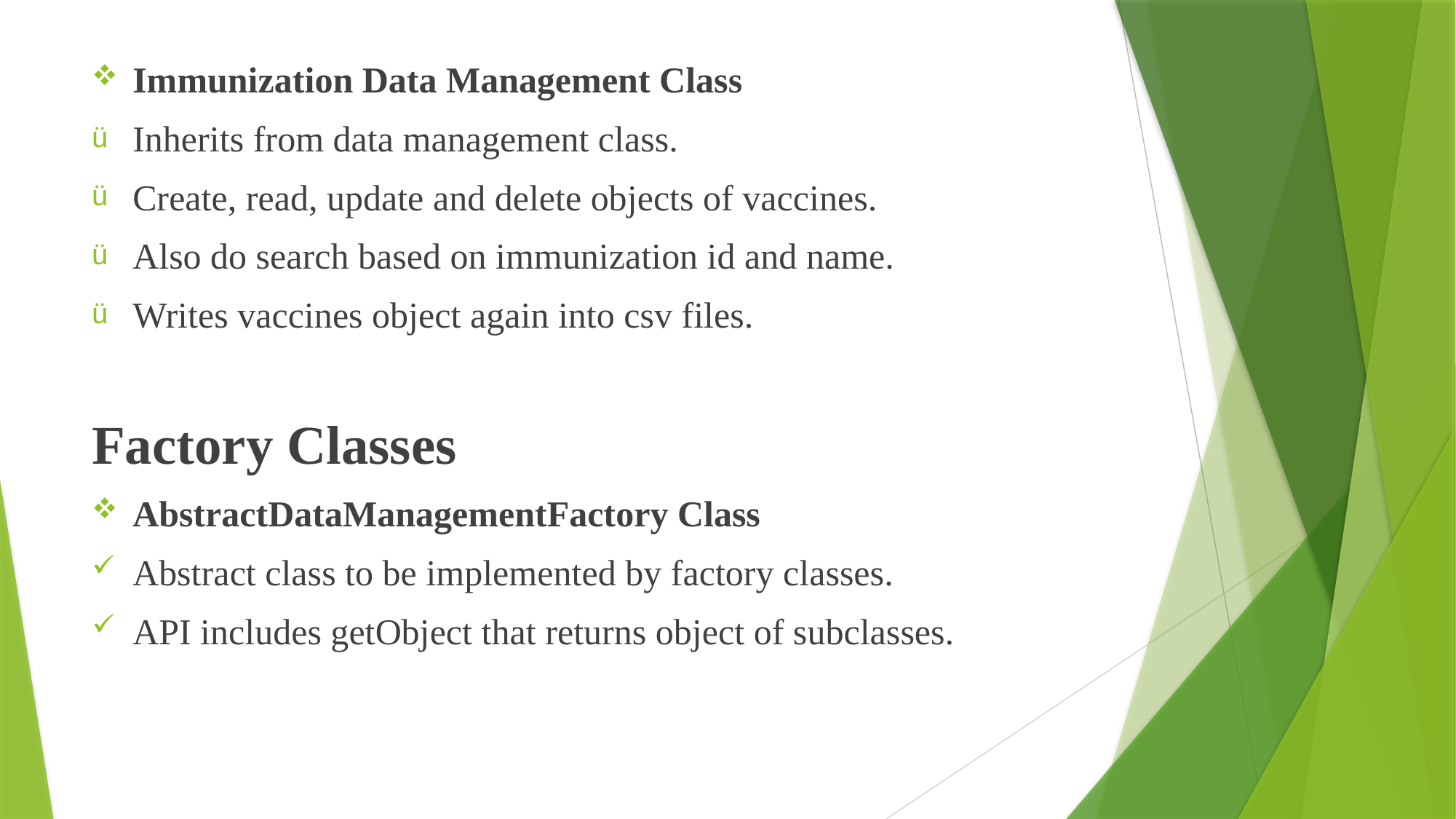

Immunization Data Management Class
Inherits from data management class.
Create, read, update and delete objects of vaccines.
Also do search based on immunization id and name.
Writes vaccines object again into csv files.

Factory Classes
AbstractDataManagementFactory Class
Abstract class to be implemented by factory classes.
API includes getObject that returns object of subclasses.